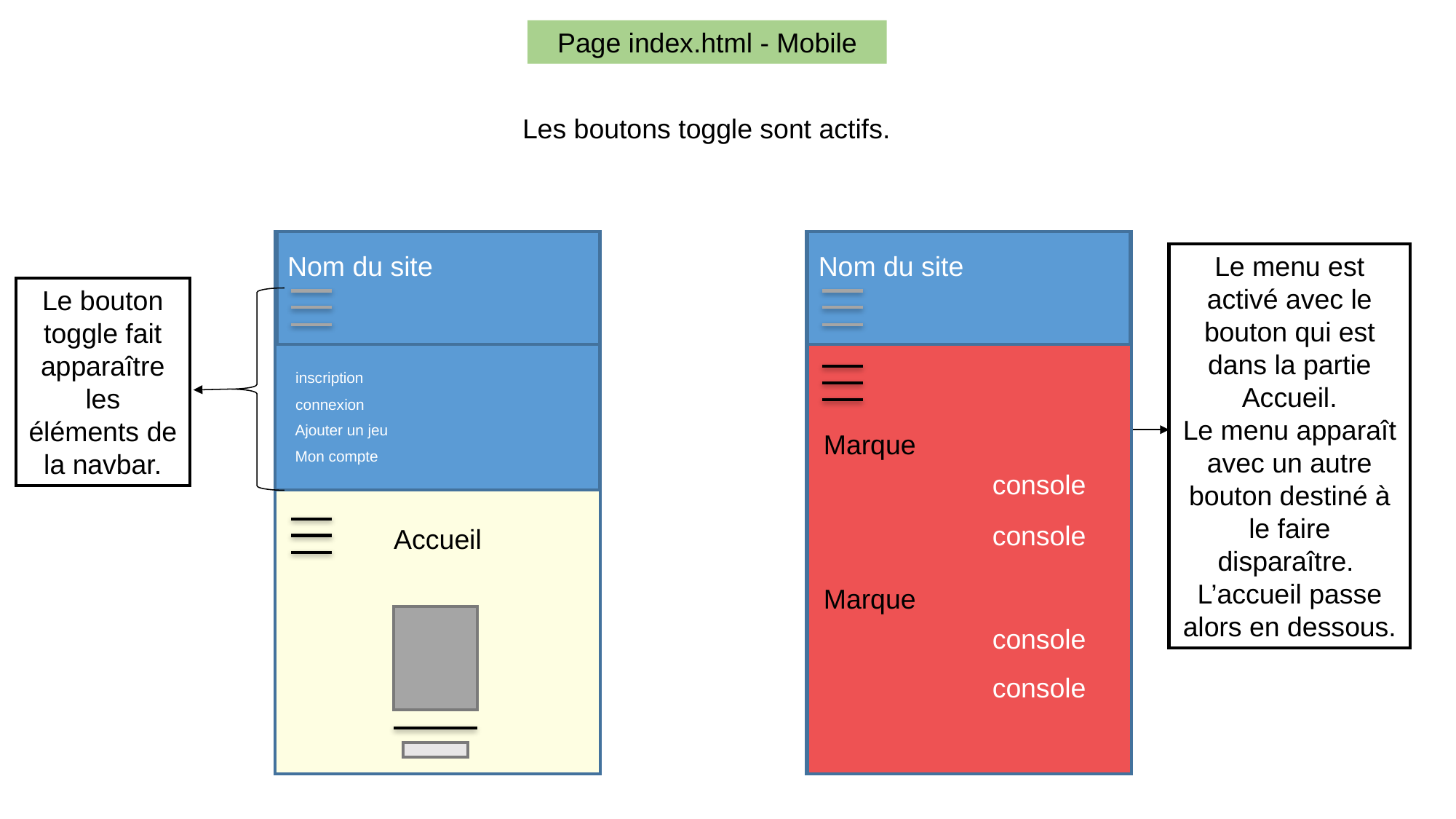

Page index.html - Mobile
Les boutons toggle sont actifs.

Nom du site
Le menu est activé avec le bouton qui est dans la partie Accueil.
Le menu apparaît avec un autre bouton destiné à le faire disparaître.
L’accueil passe alors en dessous.
Nom du site
Le bouton toggle fait apparaître les éléments de la navbar.

inscription
connexion
Ajouter un jeu
Marque
Mon compte
console
console
Accueil
Marque

console
console